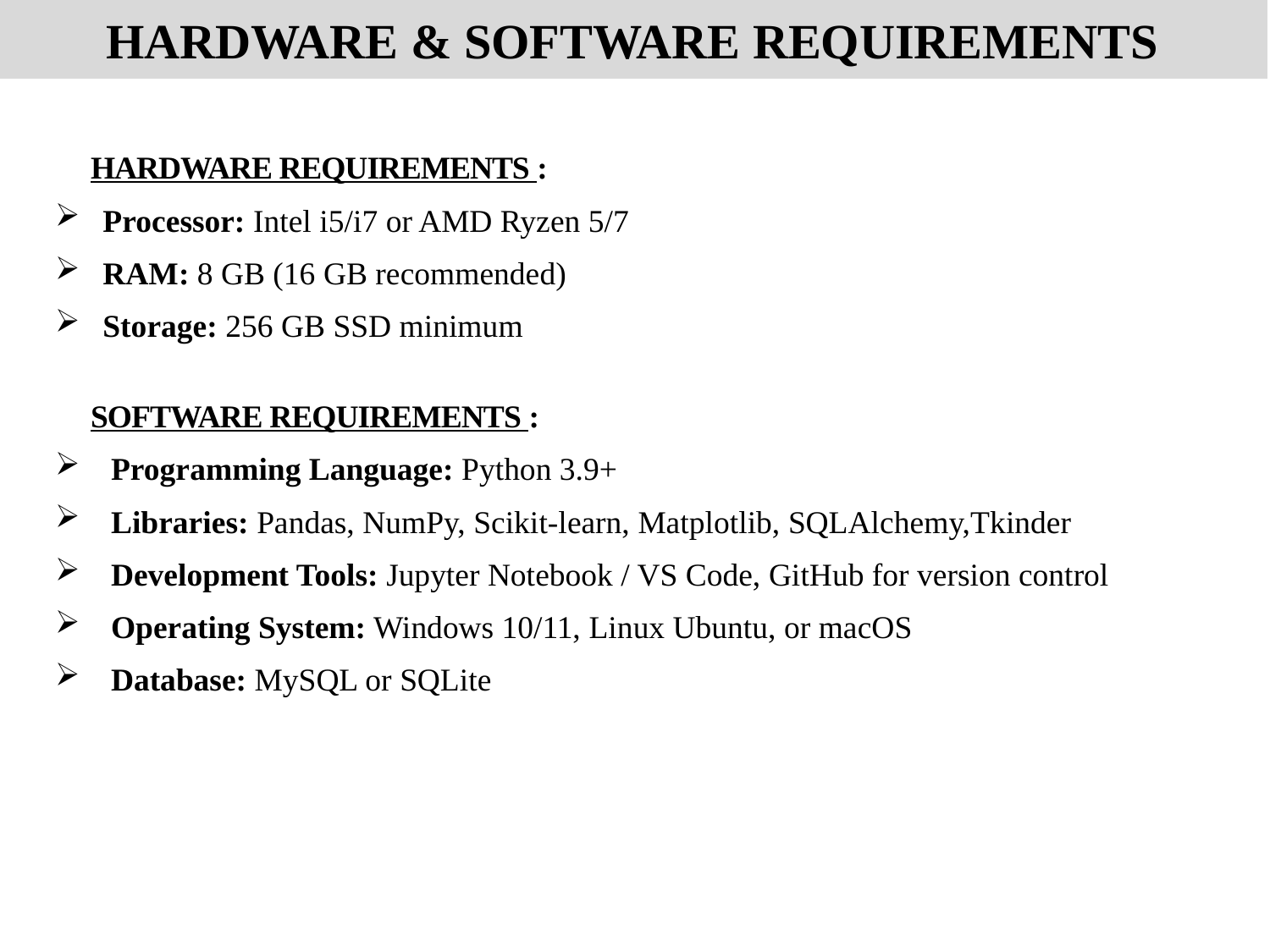

HARDWARE & SOFTWARE REQUIREMENTS

#
 HARDWARE REQUIREMENTS :
Processor: Intel i5/i7 or AMD Ryzen 5/7
RAM: 8 GB (16 GB recommended)
Storage: 256 GB SSD minimum

 SOFTWARE REQUIREMENTS :
 Programming Language: Python 3.9+
 Libraries: Pandas, NumPy, Scikit-learn, Matplotlib, SQLAlchemy,Tkinder
 Development Tools: Jupyter Notebook / VS Code, GitHub for version control
 Operating System: Windows 10/11, Linux Ubuntu, or macOS
 Database: MySQL or SQLite